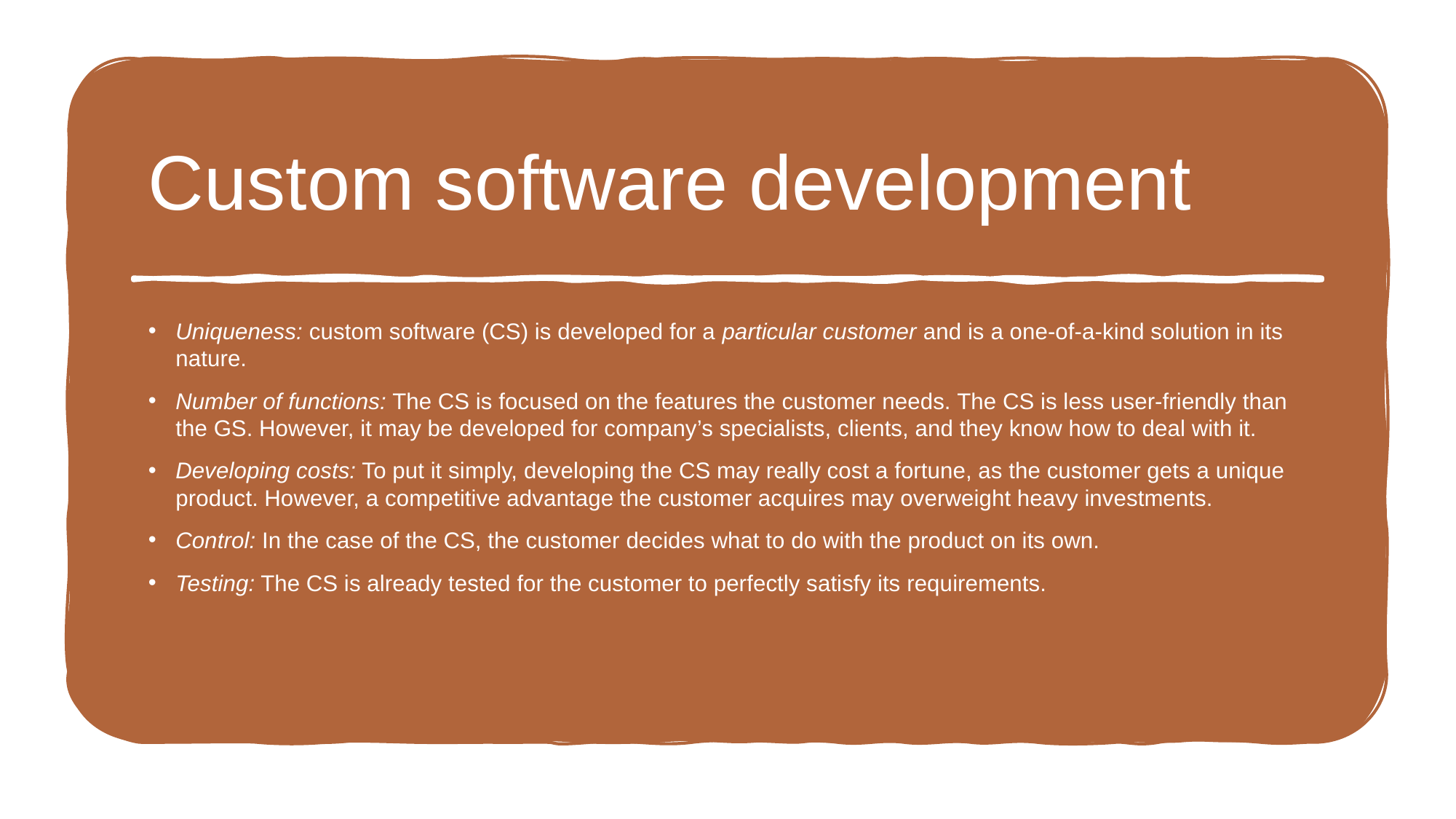

# Custom software development

Uniqueness: custom software (CS) is developed for a particular customer and is a one-of-a-kind solution in its nature.
Number of functions: The CS is focused on the features the customer needs. The CS is less user-friendly than the GS. However, it may be developed for company’s specialists, clients, and they know how to deal with it.
Developing costs: To put it simply, developing the CS may really cost a fortune, as the customer gets a unique product. However, a competitive advantage the customer acquires may overweight heavy investments.
Control: In the case of the CS, the customer decides what to do with the product on its own.
Testing: The CS is already tested for the customer to perfectly satisfy its requirements.